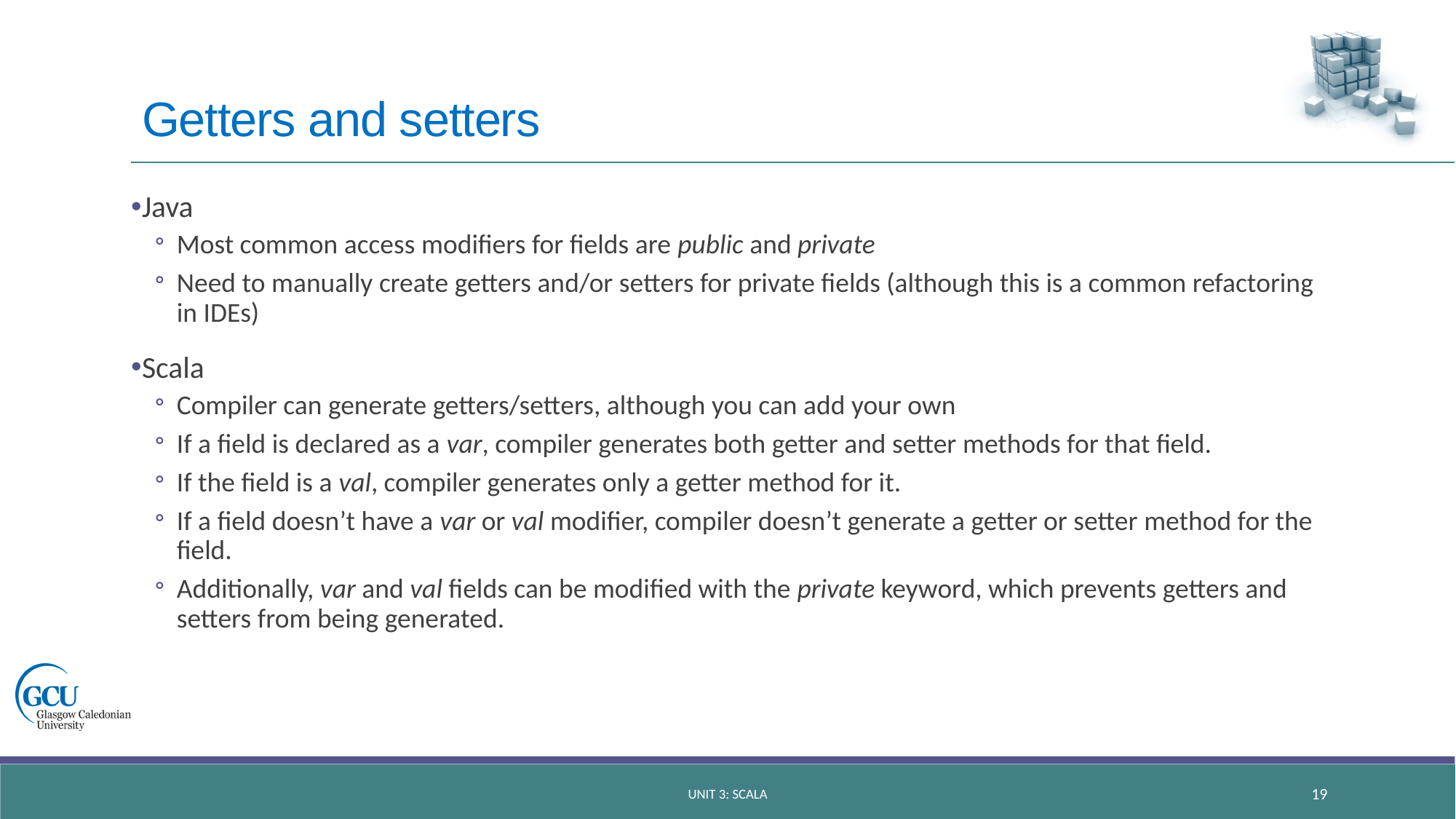

# Getters and setters
Java
Most common access modifiers for fields are public and private
Need to manually create getters and/or setters for private fields (although this is a common refactoring in IDEs)
Scala
Compiler can generate getters/setters, although you can add your own
If a field is declared as a var, compiler generates both getter and setter methods for that field.
If the field is a val, compiler generates only a getter method for it.
If a field doesn’t have a var or val modifier, compiler doesn’t generate a getter or setter method for the field.
Additionally, var and val fields can be modified with the private keyword, which prevents getters and setters from being generated.

Unit 3: scala
19